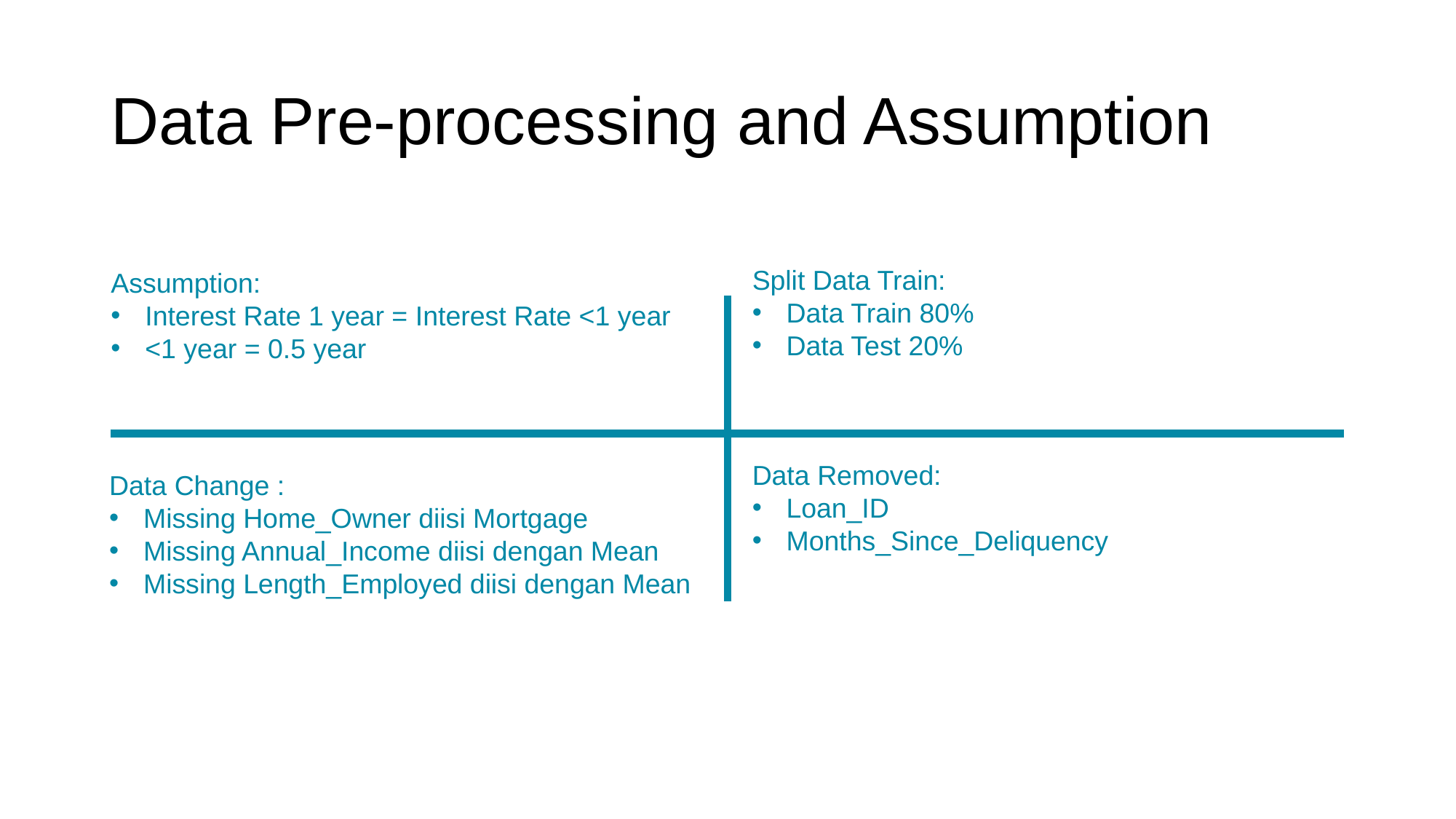

# Data Pre-processing and Assumption
Split Data Train:
Data Train 80%
Data Test 20%
Assumption:
Interest Rate 1 year = Interest Rate <1 year
<1 year = 0.5 year

Data Change :
Missing Home_Owner diisi Mortgage
Missing Annual_Income diisi dengan Mean
Missing Length_Employed diisi dengan Mean
Data Removed:
Loan_ID
Months_Since_Deliquency